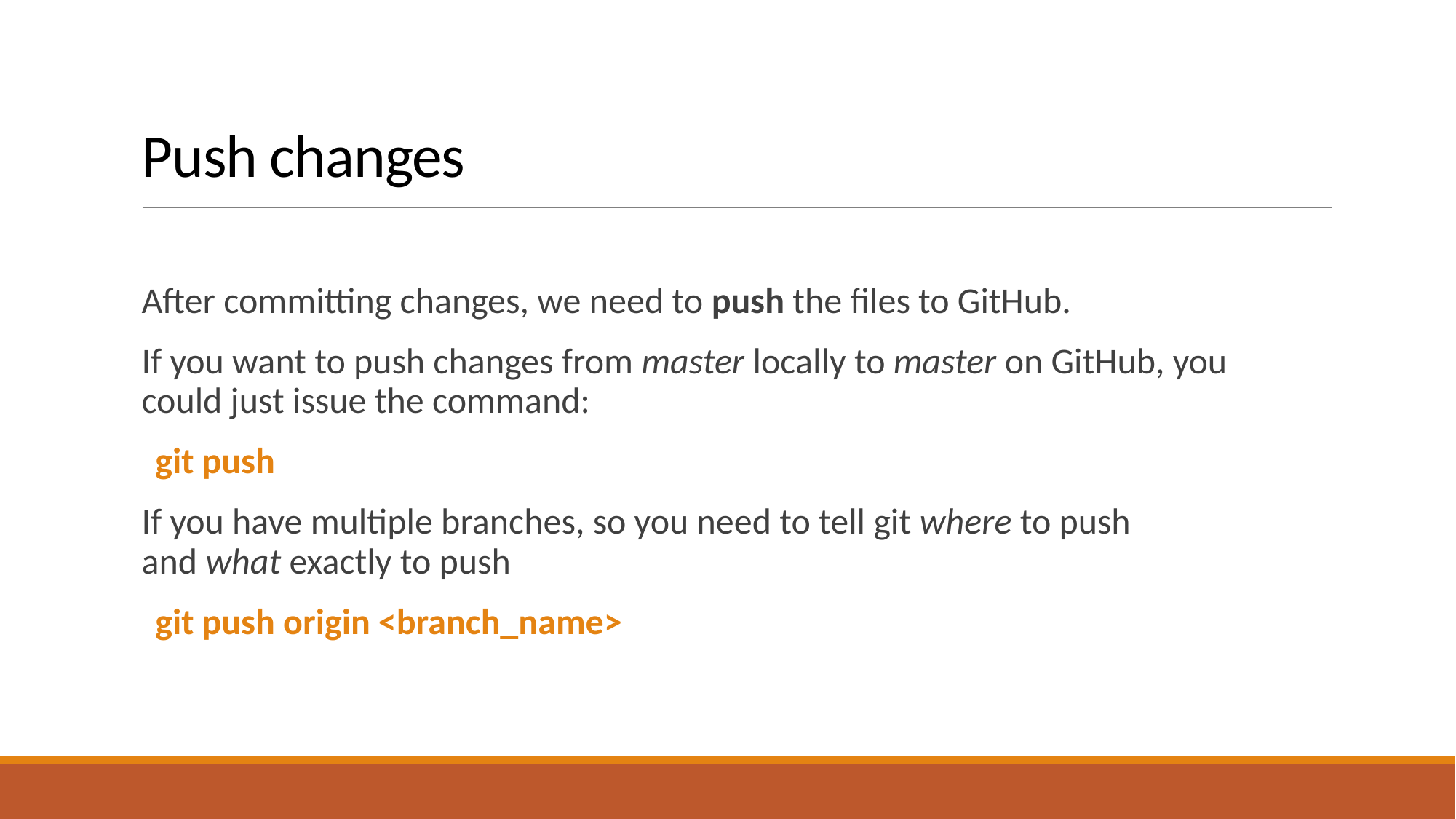

# Push changes
After committing changes, we need to push the files to GitHub.
If you want to push changes from master locally to master on GitHub, you could just issue the command:
   git push
If you have multiple branches, so you need to tell git where to push and what exactly to push
   git push origin <branch_name>